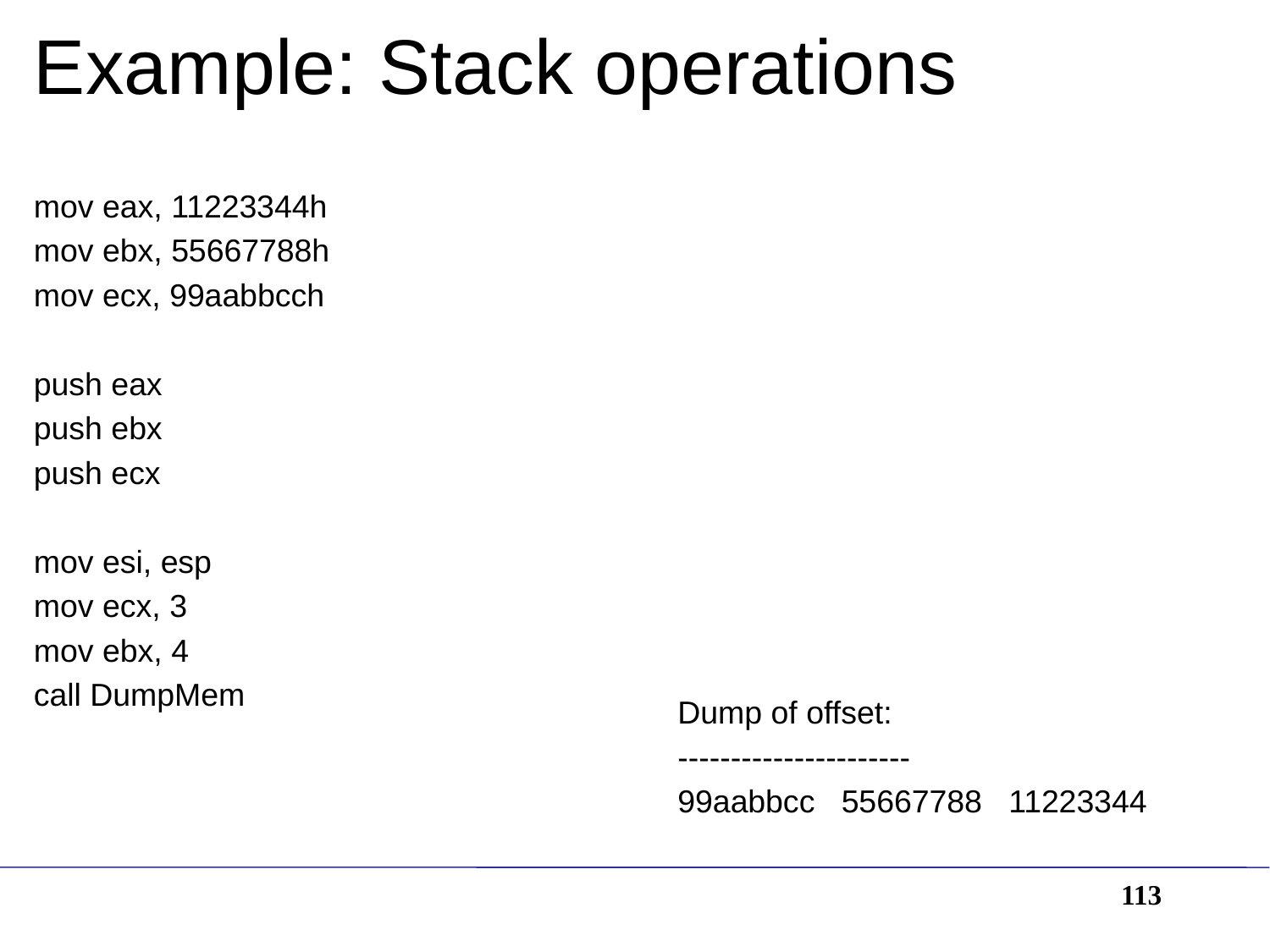

# Example: Stack operations
mov eax, 11223344h
mov ebx, 55667788h
mov ecx, 99aabbcch

push eax
push ebx
push ecx

mov esi, esp
mov ecx, 3
mov ebx, 4
call DumpMem
Dump of offset:
----------------------
99aabbcc   55667788   11223344
113
Irvine, Kip R. Assembly Language for Intel-Based Computers, 2003.